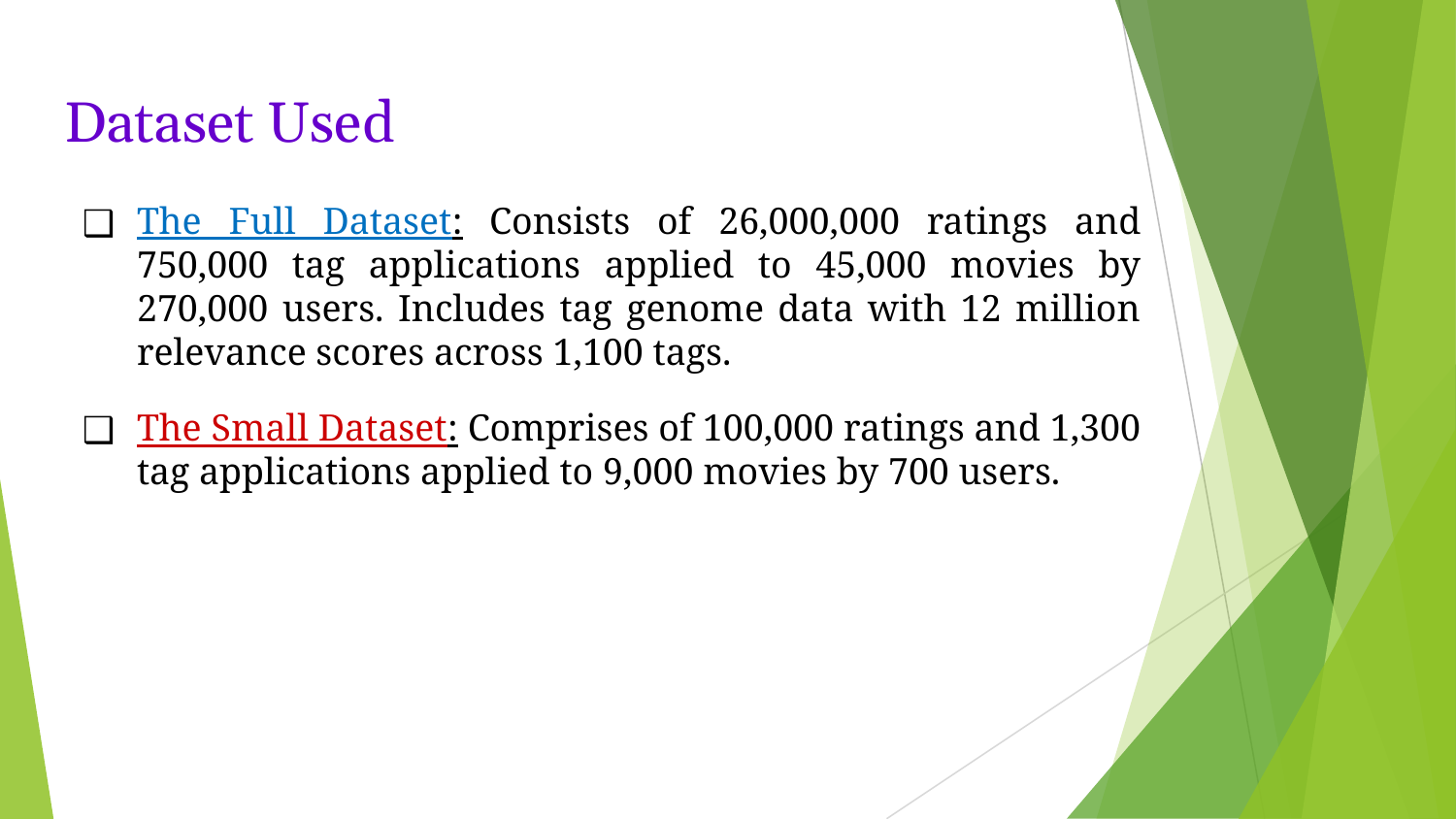

# Dataset Used
The Full Dataset: Consists of 26,000,000 ratings and 750,000 tag applications applied to 45,000 movies by 270,000 users. Includes tag genome data with 12 million relevance scores across 1,100 tags.
The Small Dataset: Comprises of 100,000 ratings and 1,300 tag applications applied to 9,000 movies by 700 users.